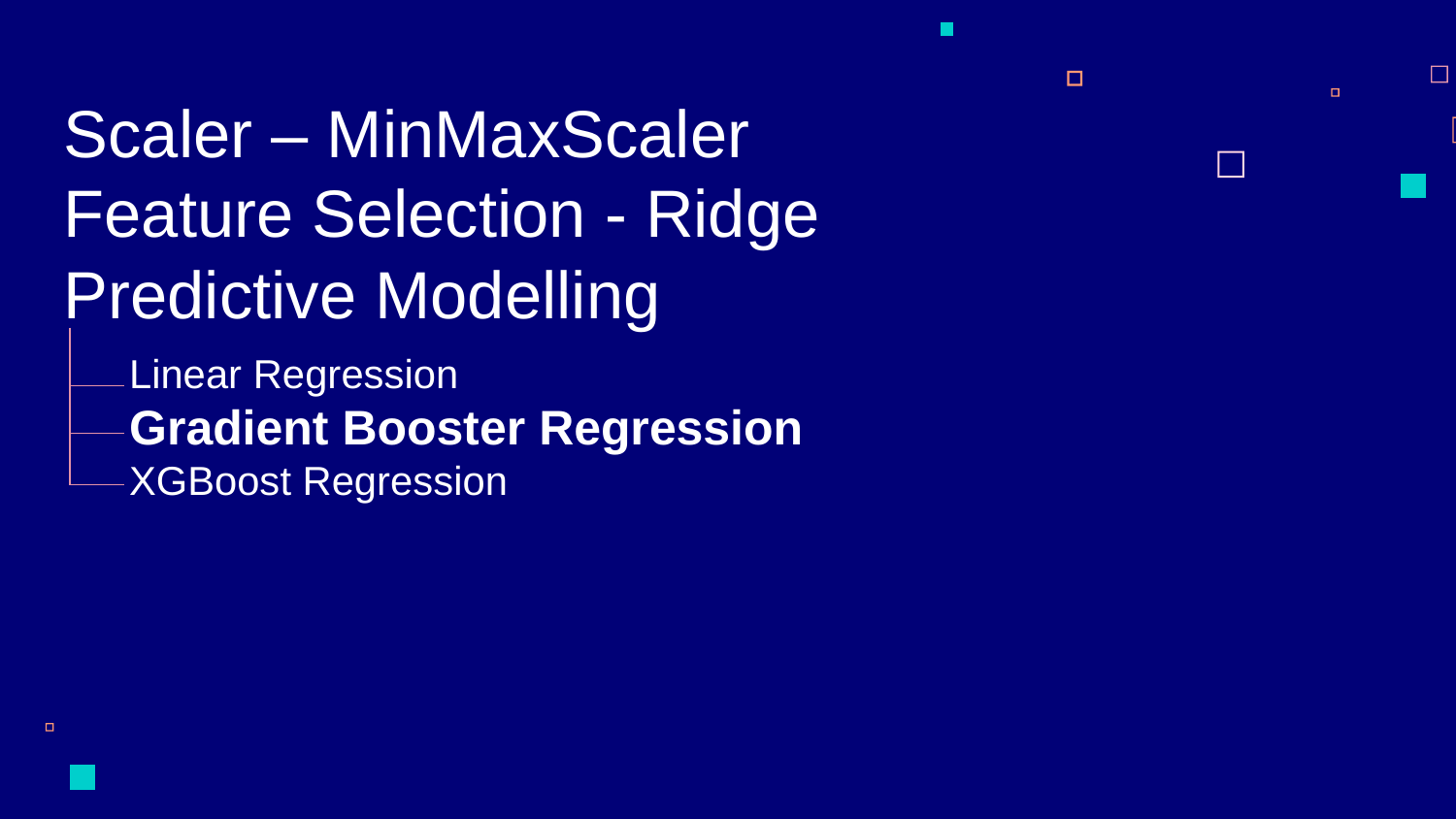

Scaler – MinMaxScaler
Feature Selection - Ridge
Predictive Modelling
Linear Regression
Gradient Booster Regression
XGBoost Regression